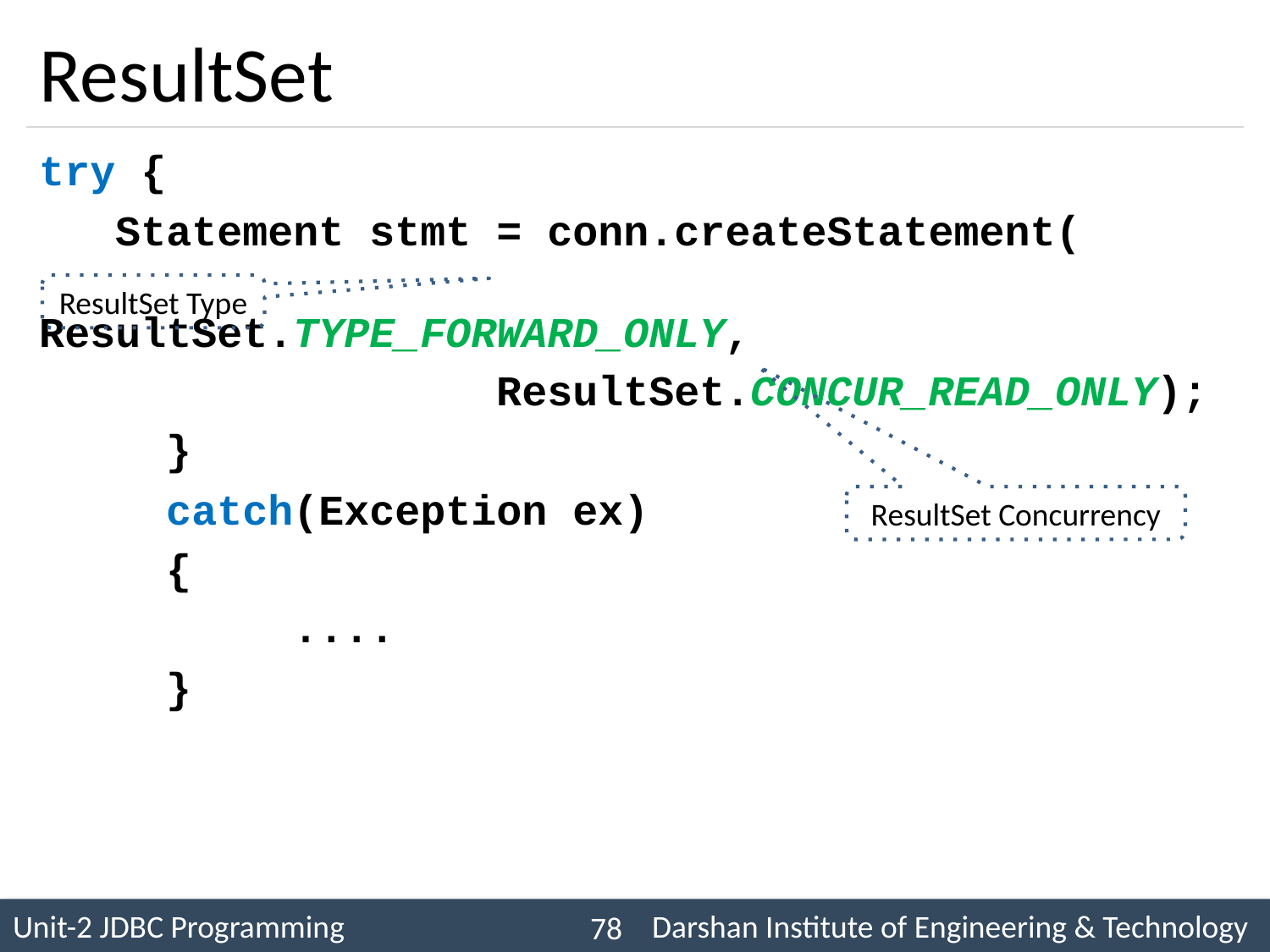

# ResultSet
try {
   Statement stmt = conn.createStatement(                        			   ResultSet.TYPE_FORWARD_ONLY,
                  ResultSet.CONCUR_READ_ONLY);
	}
	catch(Exception ex)
	{
   		....
	}
ResultSet Type
ResultSet Concurrency
78